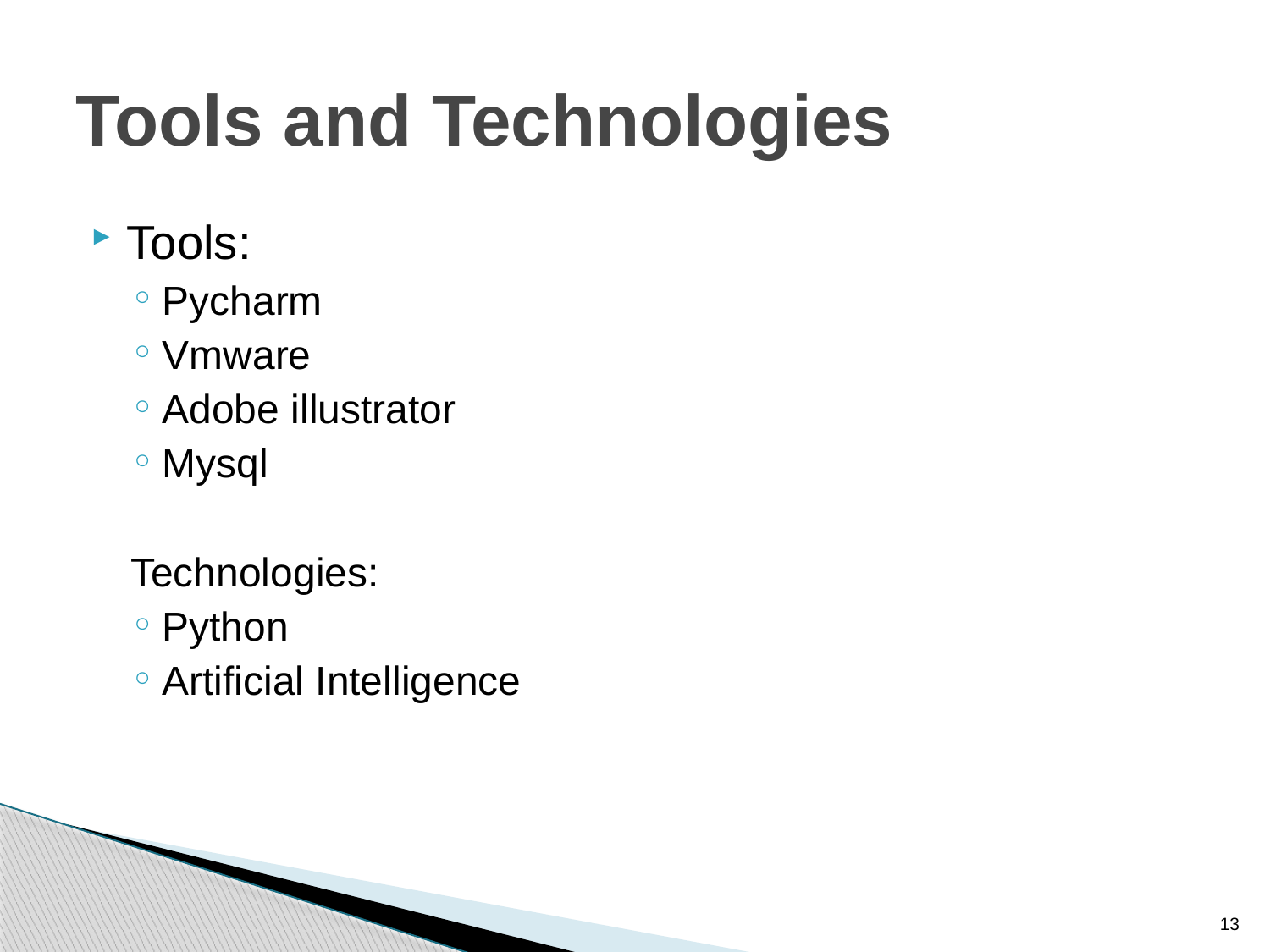

# Tools and Technologies
Tools:
Pycharm
Vmware
Adobe illustrator
Mysql

Technologies:
Python
Artificial Intelligence

13